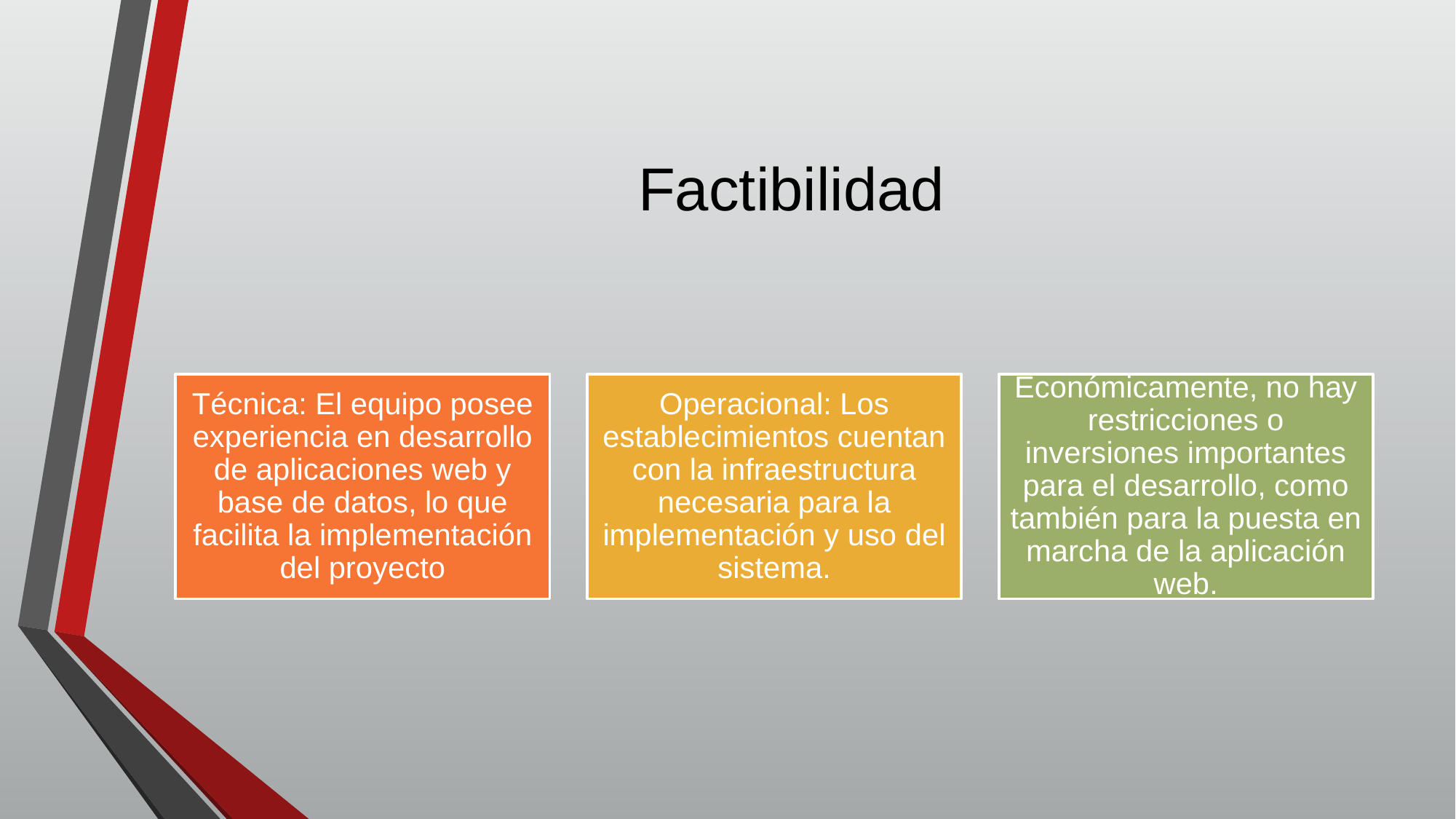

# Factibilidad
Técnica: El equipo posee experiencia en desarrollo de aplicaciones web y base de datos, lo que facilita la implementación del proyecto
Operacional: Los establecimientos cuentan con la infraestructura necesaria para la implementación y uso del sistema.
Económicamente, no hay restricciones o inversiones importantes para el desarrollo, como también para la puesta en marcha de la aplicación web.